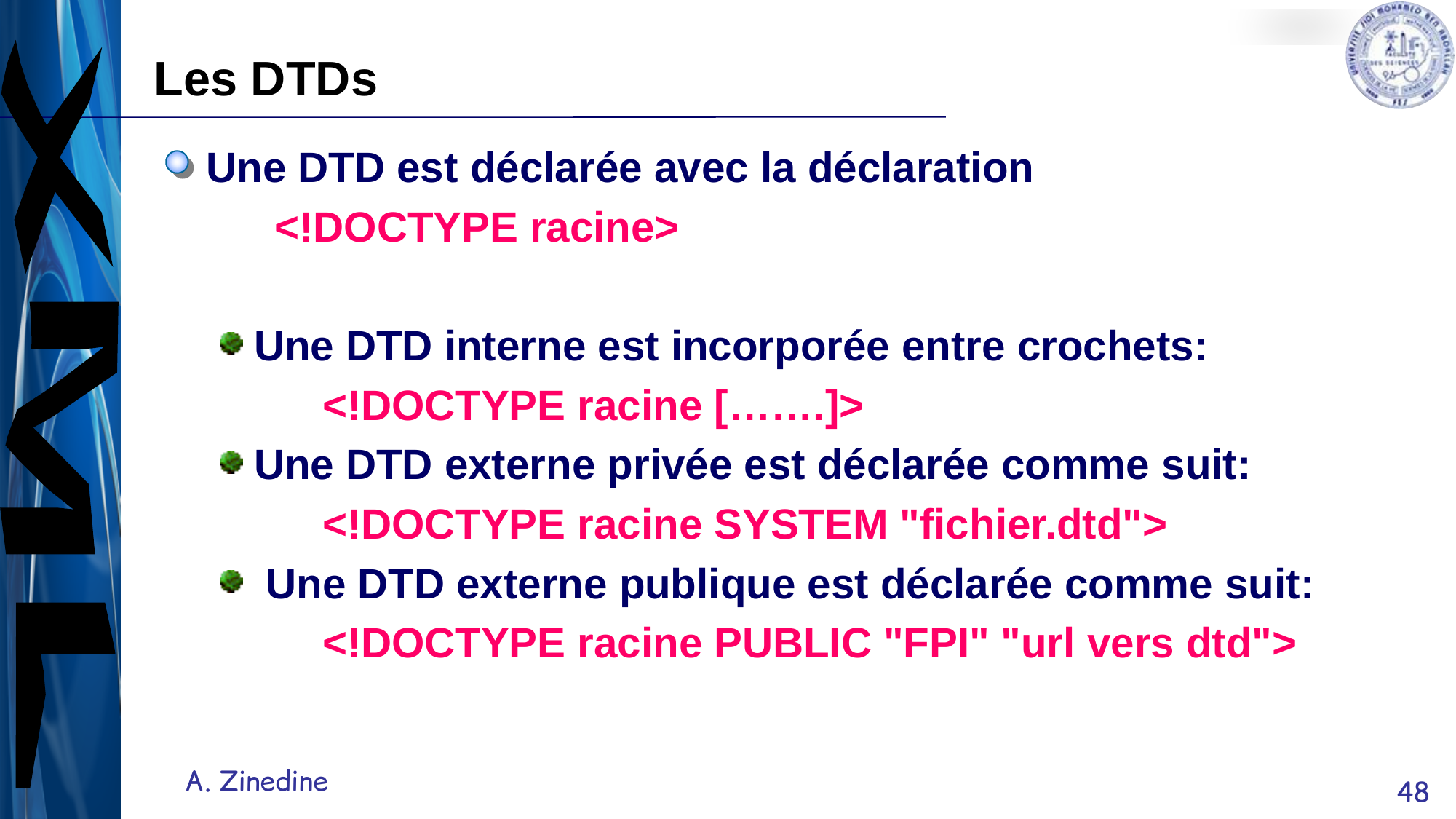

# Les DTDs
Une DTD est déclarée avec la déclaration
	<!DOCTYPE racine>

Une DTD interne est incorporée entre crochets:
	<!DOCTYPE racine […….]>
Une DTD externe privée est déclarée comme suit:
	<!DOCTYPE racine SYSTEM "fichier.dtd">
 Une DTD externe publique est déclarée comme suit:
	<!DOCTYPE racine PUBLIC "FPI" "url vers dtd">